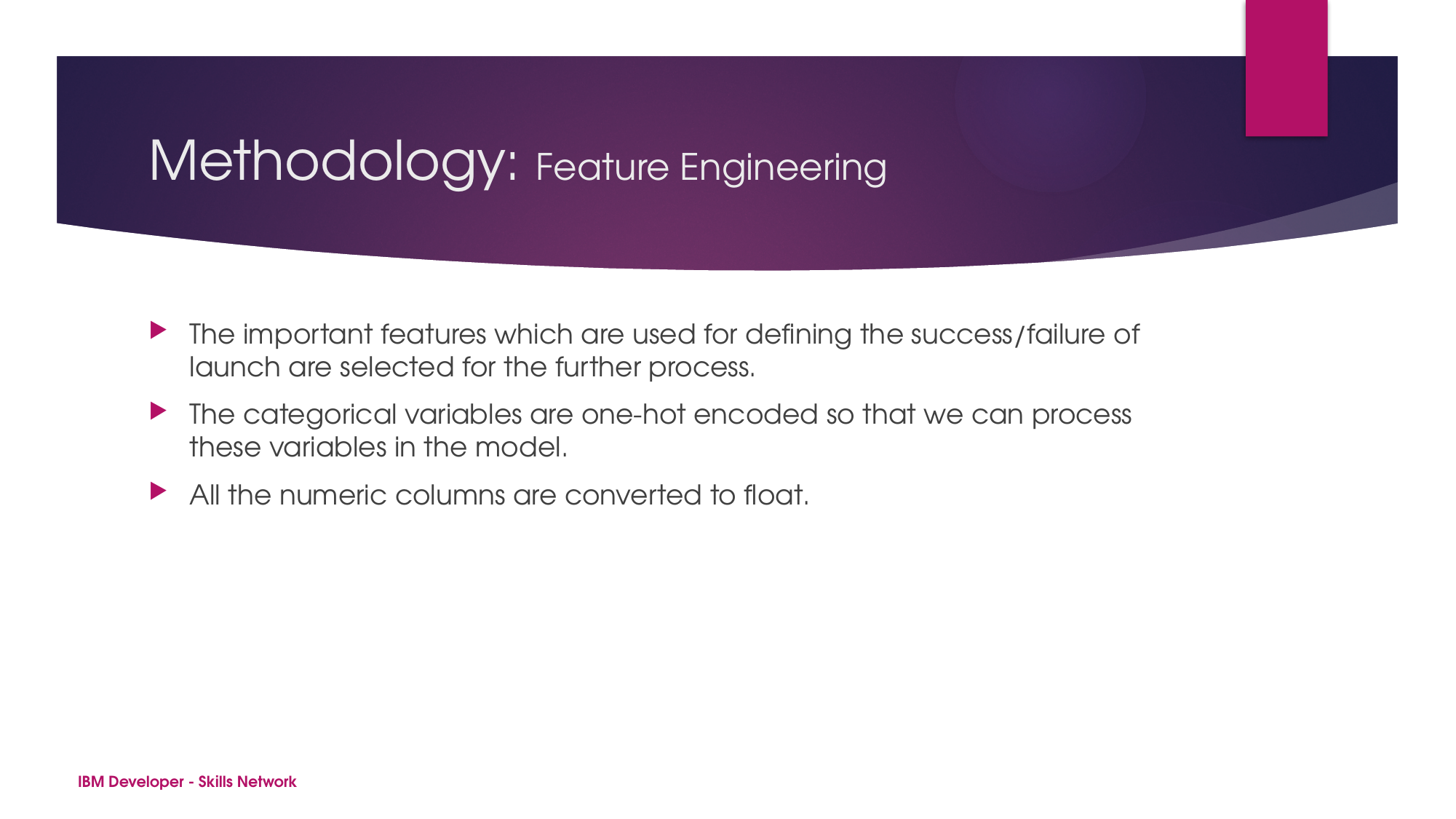

# Methodology: Feature Engineering
The important features which are used for defining the success/failure of launch are selected for the further process.
The categorical variables are one-hot encoded so that we can process these variables in the model.
All the numeric columns are converted to float.
IBM Developer - Skills Network